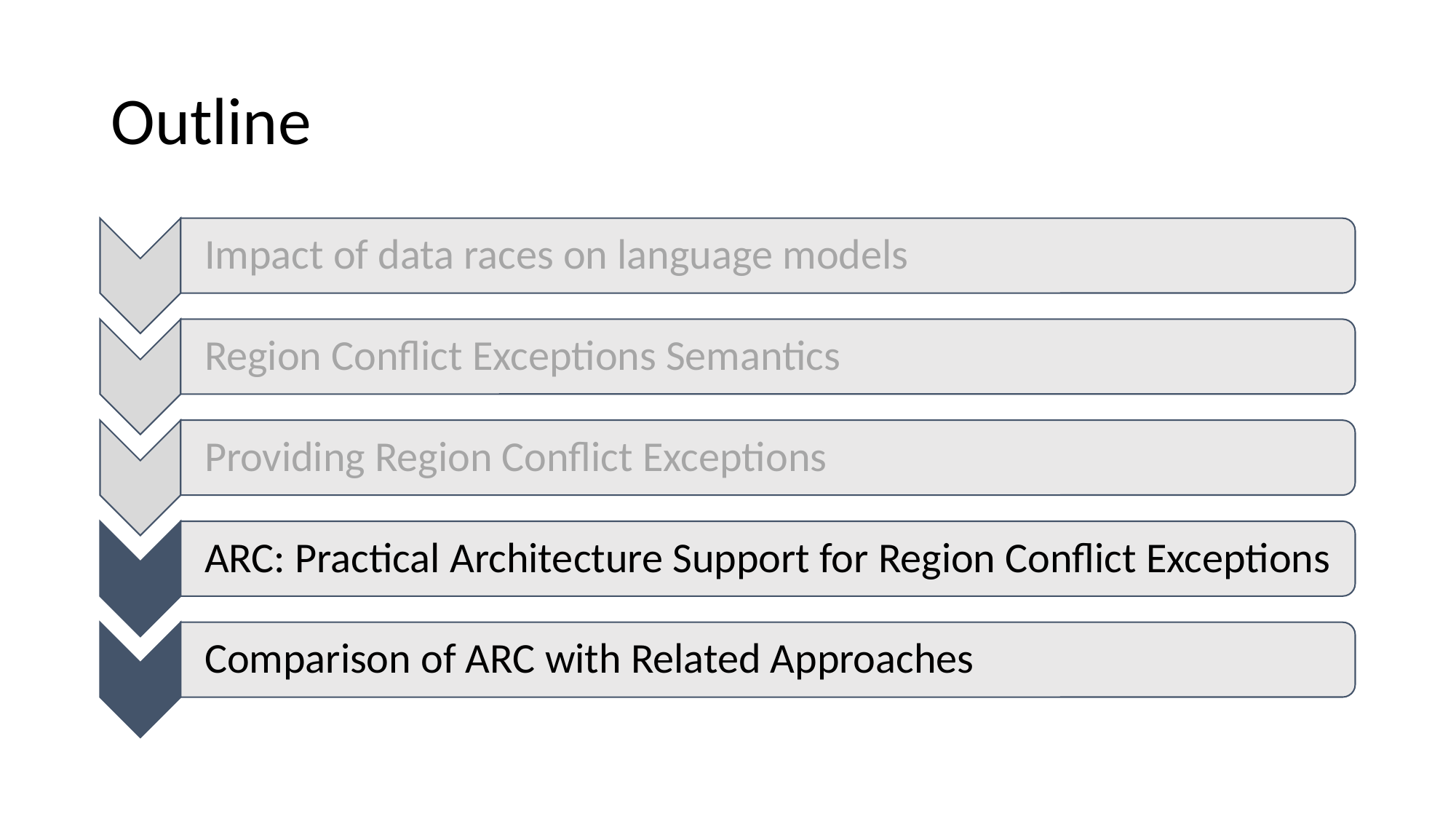

# Outline

Impact of data races on language models

Region Conflict Exceptions Semantics

Providing Region Conflict Exceptions

ARC: Practical Architecture Support for Region Conflict Exceptions

Comparison of ARC with Related Approaches